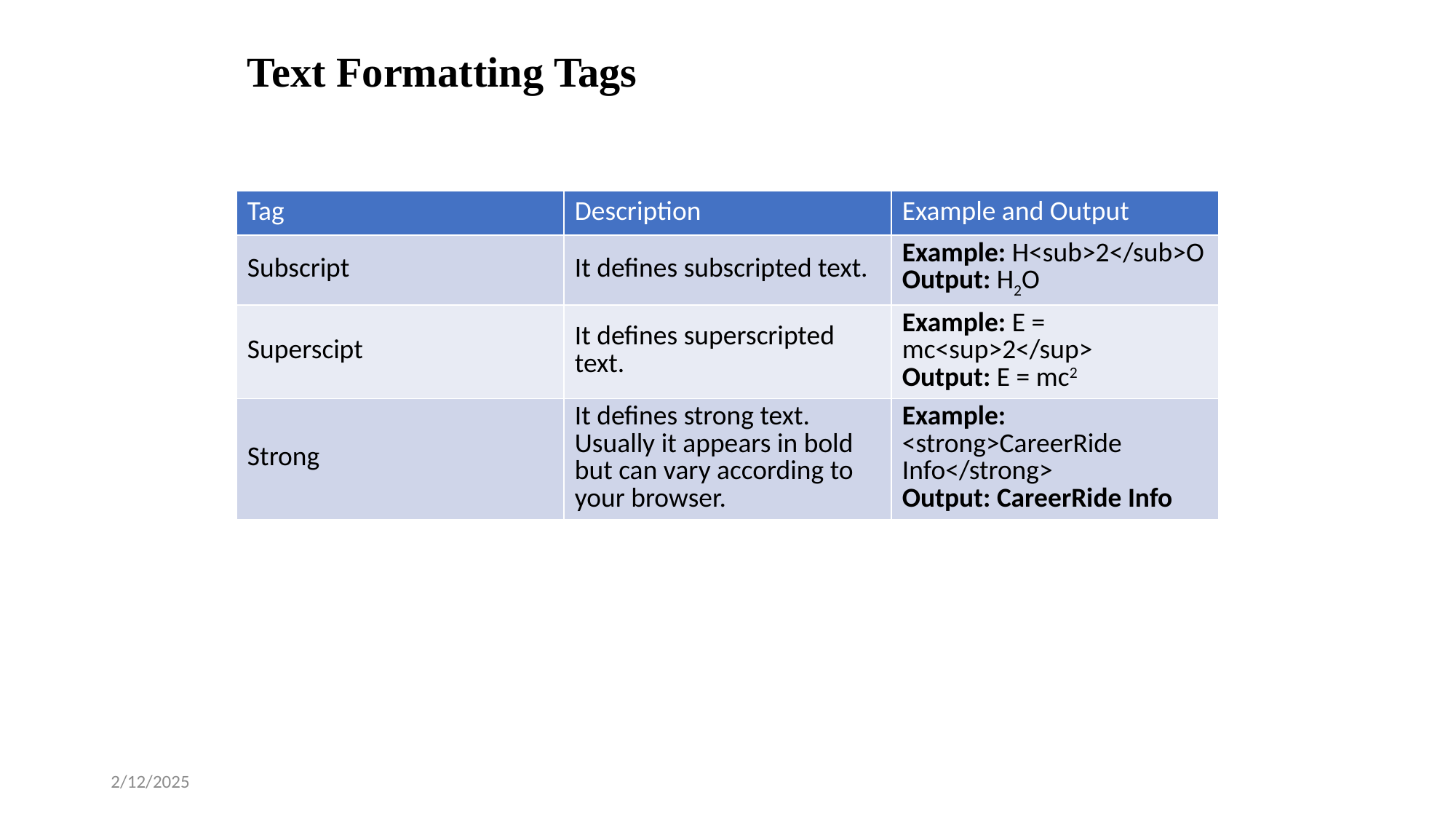

# Text Formatting Tags
| Tag | Description | Example and Output |
| --- | --- | --- |
| Subscript | It defines subscripted text. | Example: H<sub>2</sub>O Output: H2O |
| Superscipt | It defines superscripted text. | Example: E = mc<sup>2</sup> Output: E = mc2 |
| Strong | It defines strong text. Usually it appears in bold but can vary according to your browser. | Example: <strong>CareerRide Info</strong> Output: CareerRide Info |
2/12/2025